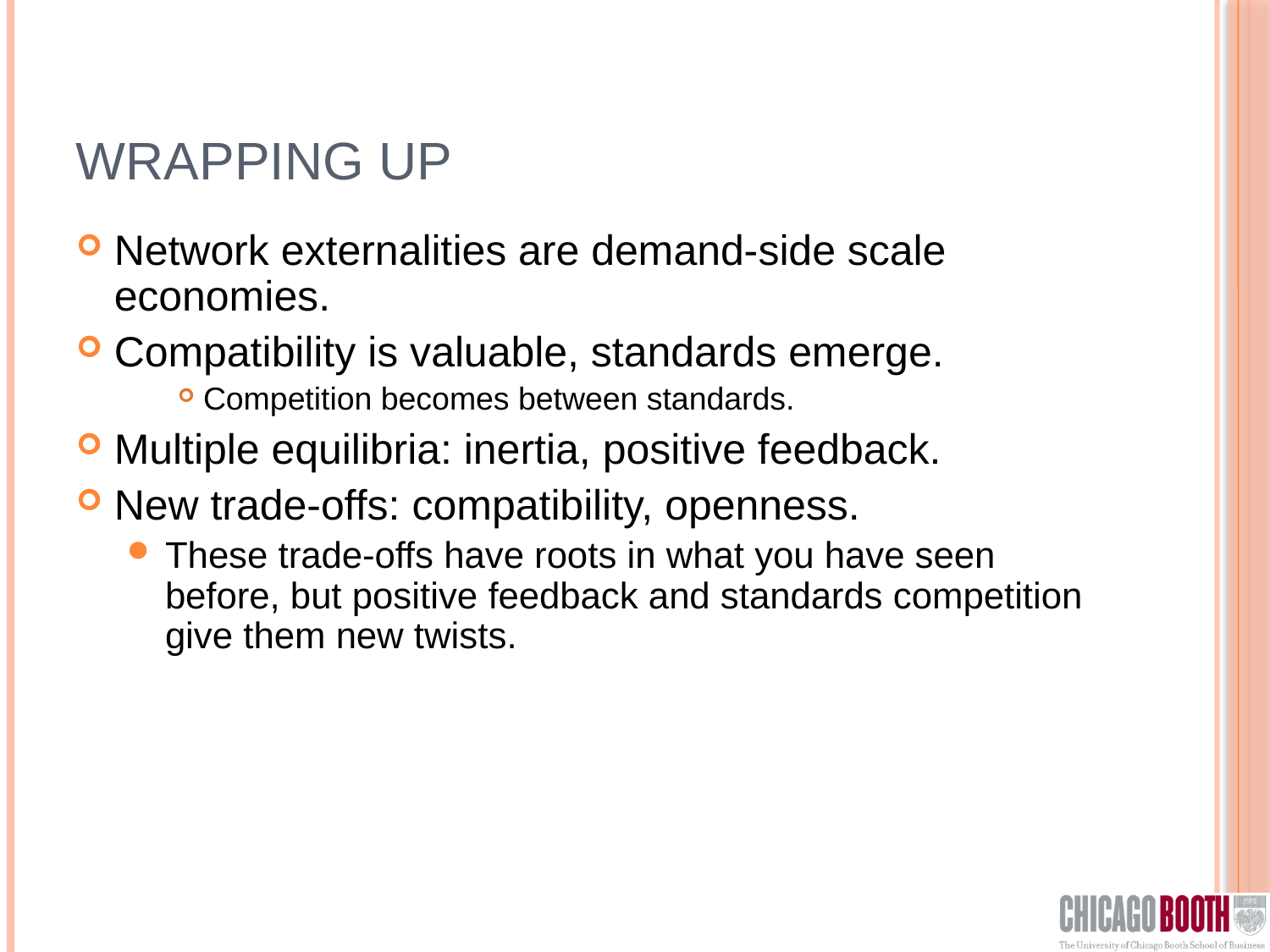

# Wrapping Up
Network externalities are demand-side scale economies.
Compatibility is valuable, standards emerge.
Competition becomes between standards.
Multiple equilibria: inertia, positive feedback.
New trade-offs: compatibility, openness.
These trade-offs have roots in what you have seen before, but positive feedback and standards competition give them new twists.